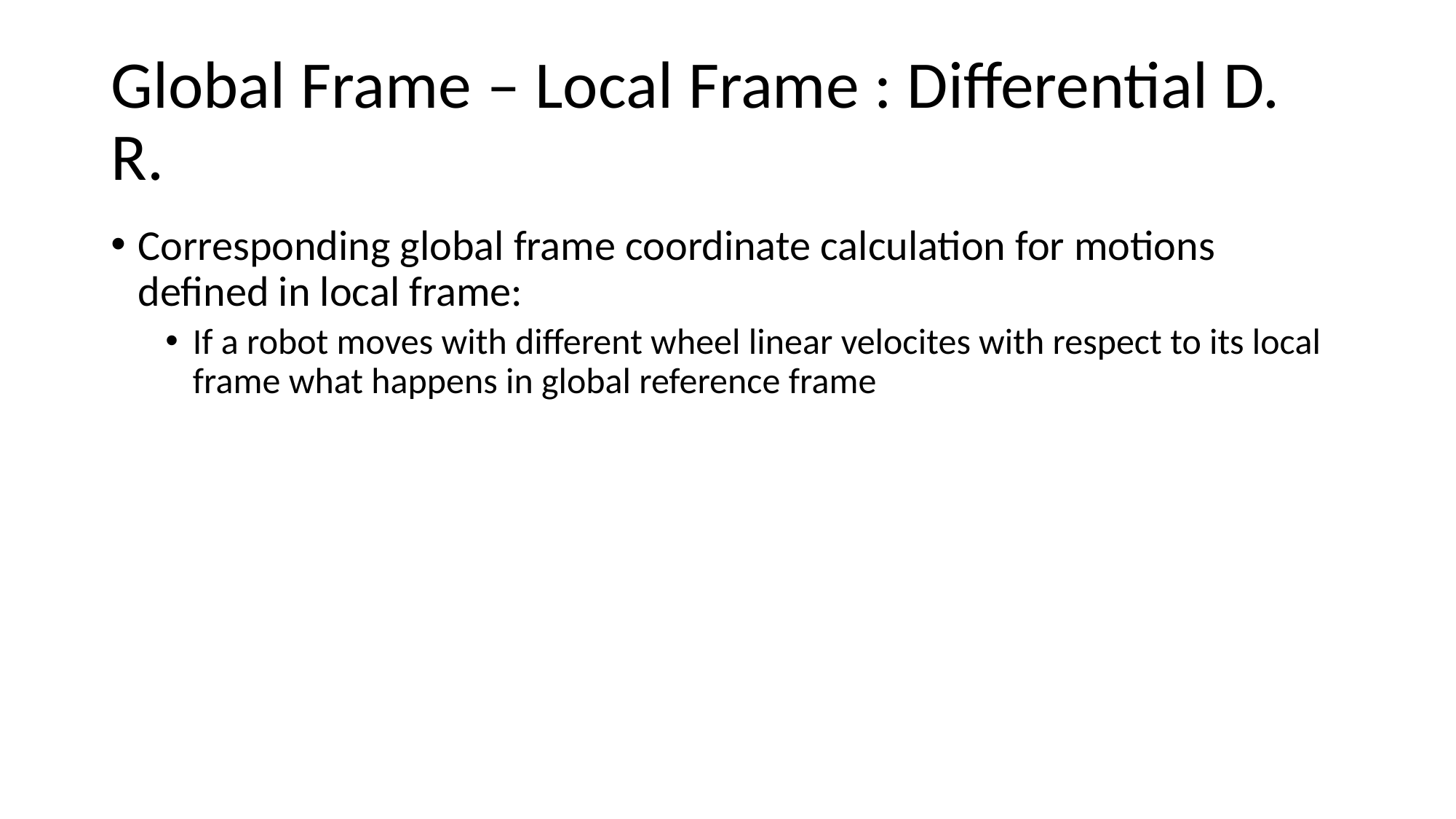

# Global Frame – Local Frame : Differential D. R.
Corresponding global frame coordinate calculation for motions defined in local frame:
If a robot moves with different wheel linear velocites with respect to its local frame what happens in global reference frame